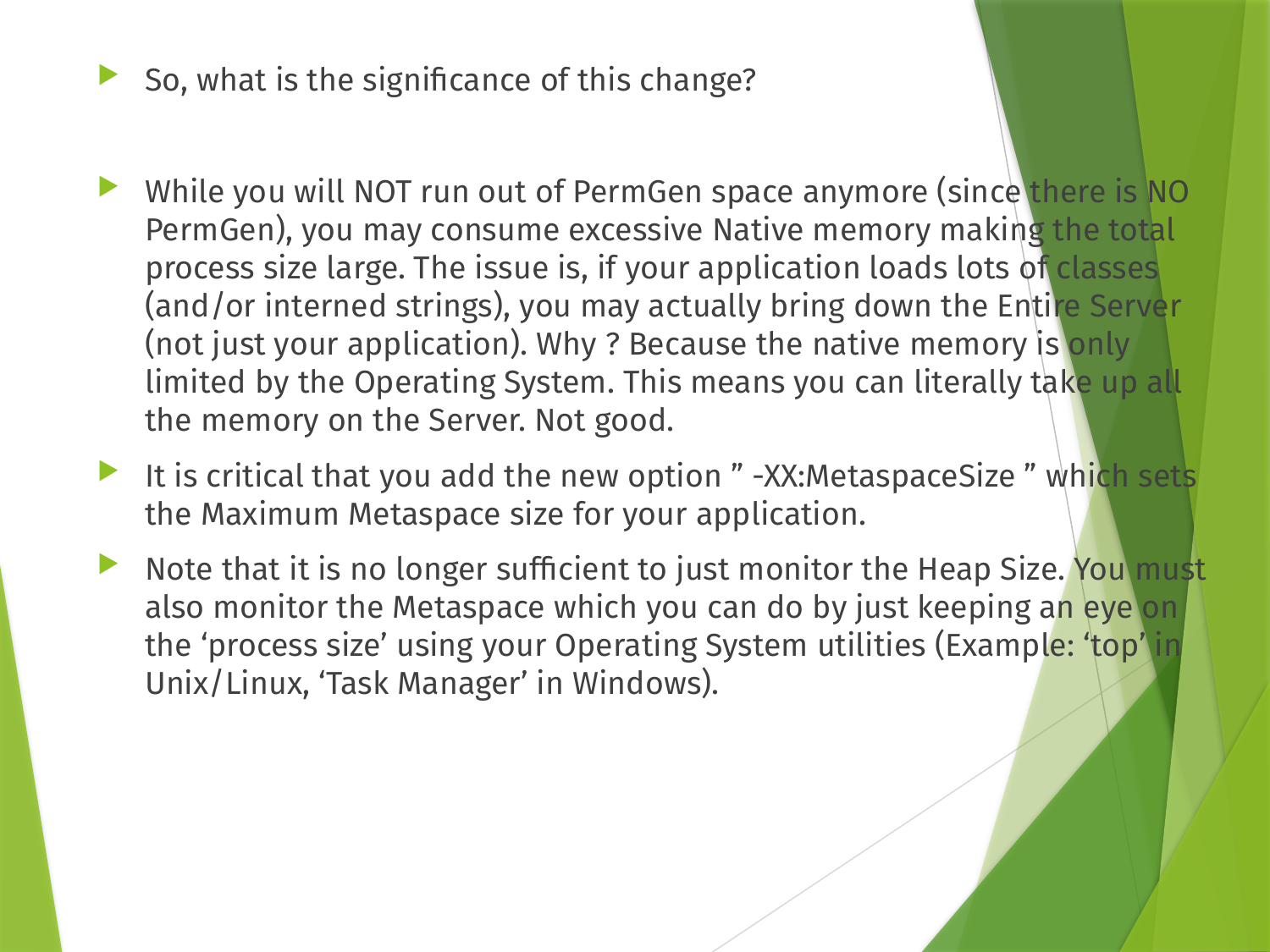

So, what is the significance of this change?

While you will NOT run out of PermGen space anymore (since there is NO PermGen), you may consume excessive Native memory making the total process size large. The issue is, if your application loads lots of classes (and/or interned strings), you may actually bring down the Entire Server (not just your application). Why ? Because the native memory is only limited by the Operating System. This means you can literally take up all the memory on the Server. Not good.
It is critical that you add the new option ” -XX:MetaspaceSize ” which sets the Maximum Metaspace size for your application.
Note that it is no longer sufficient to just monitor the Heap Size. You must also monitor the Metaspace which you can do by just keeping an eye on the ‘process size’ using your Operating System utilities (Example: ‘top’ in Unix/Linux, ‘Task Manager’ in Windows).